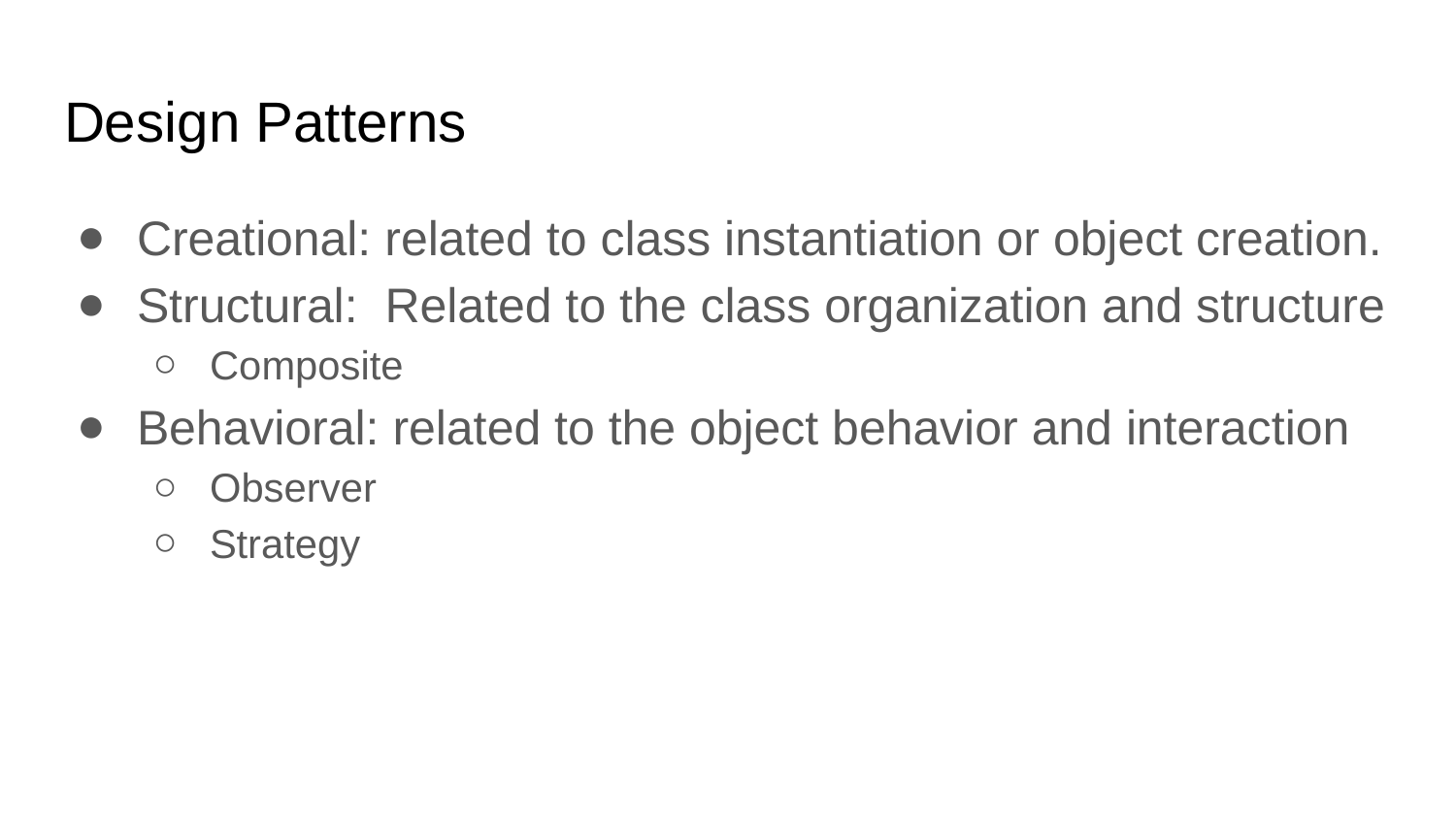

# Design Patterns
Creational: related to class instantiation or object creation.
Structural:  Related to the class organization and structure
Composite
Behavioral: related to the object behavior and interaction
Observer
Strategy